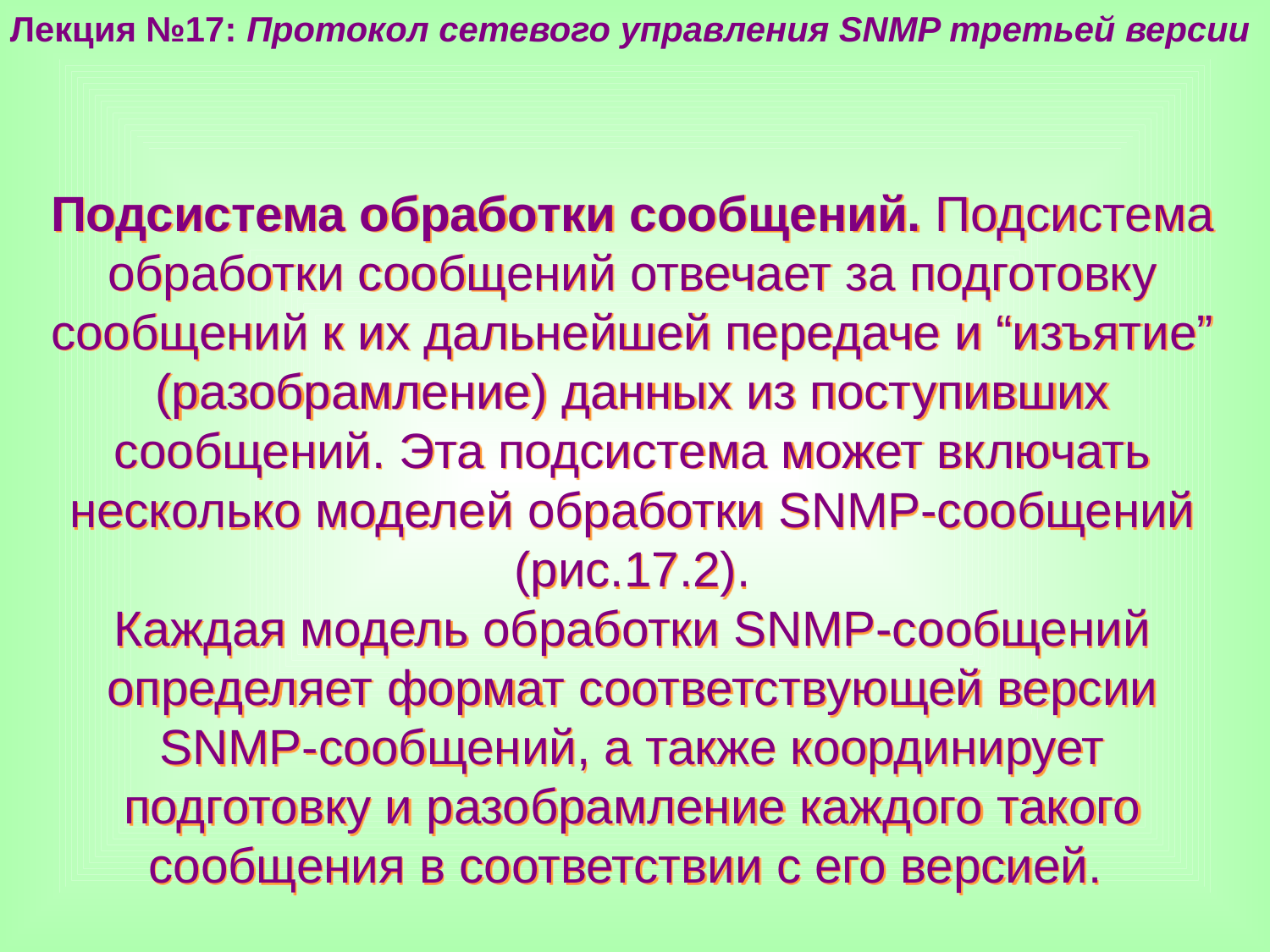

Лекция №17: Протокол сетевого управления SNMP третьей версии
Подсистема обработки сообщений. Подсистема обработки сообщений отвечает за подготовку сообщений к их дальнейшей передаче и “изъятие” (разобрамление) данных из поступивших сообщений. Эта подсистема может включать несколько моделей обработки SNMP-сообщений (рис.17.2).
Каждая модель обработки SNMP-сообщений определяет формат соответствующей версии SNMP-сообщений, а также координирует подготовку и разобрамление каждого такого сообщения в соответствии с его версией.